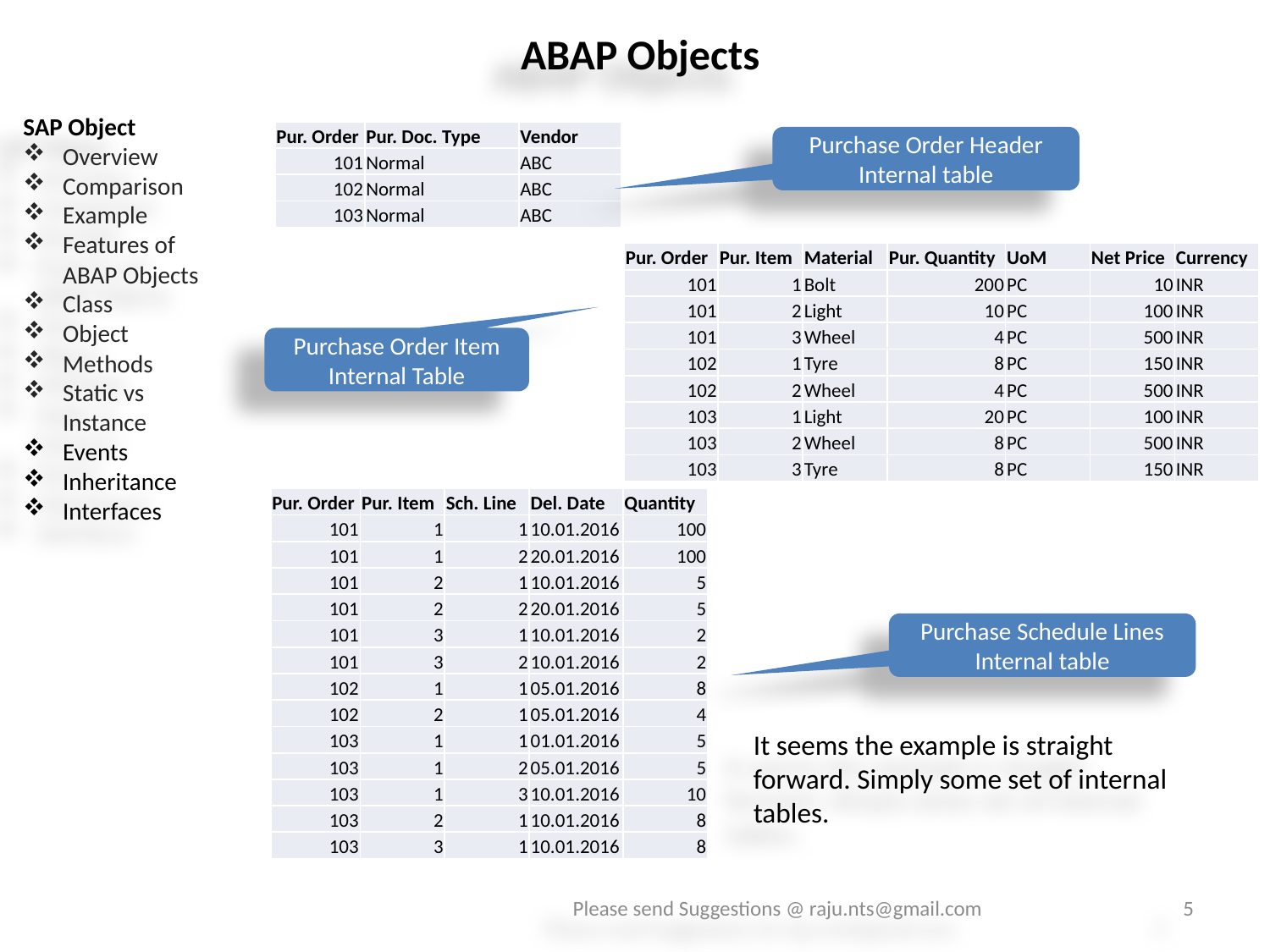

ABAP Objects
SAP Object
Overview
Comparison
Example
Features of ABAP Objects
Class
Object
Methods
Static vs Instance
Events
Inheritance
Interfaces

| Pur. Order | Pur. Doc. Type | Vendor |
| --- | --- | --- |
| 101 | Normal | ABC |
| 102 | Normal | ABC |
| 103 | Normal | ABC |
Purchase Order Header Internal table
| Pur. Order | Pur. Item | Material | Pur. Quantity | UoM | Net Price | Currency |
| --- | --- | --- | --- | --- | --- | --- |
| 101 | 1 | Bolt | 200 | PC | 10 | INR |
| 101 | 2 | Light | 10 | PC | 100 | INR |
| 101 | 3 | Wheel | 4 | PC | 500 | INR |
| 102 | 1 | Tyre | 8 | PC | 150 | INR |
| 102 | 2 | Wheel | 4 | PC | 500 | INR |
| 103 | 1 | Light | 20 | PC | 100 | INR |
| 103 | 2 | Wheel | 8 | PC | 500 | INR |
| 103 | 3 | Tyre | 8 | PC | 150 | INR |
Purchase Order Item Internal Table
| Pur. Order | Pur. Item | Sch. Line | Del. Date | Quantity |
| --- | --- | --- | --- | --- |
| 101 | 1 | 1 | 10.01.2016 | 100 |
| 101 | 1 | 2 | 20.01.2016 | 100 |
| 101 | 2 | 1 | 10.01.2016 | 5 |
| 101 | 2 | 2 | 20.01.2016 | 5 |
| 101 | 3 | 1 | 10.01.2016 | 2 |
| 101 | 3 | 2 | 10.01.2016 | 2 |
| 102 | 1 | 1 | 05.01.2016 | 8 |
| 102 | 2 | 1 | 05.01.2016 | 4 |
| 103 | 1 | 1 | 01.01.2016 | 5 |
| 103 | 1 | 2 | 05.01.2016 | 5 |
| 103 | 1 | 3 | 10.01.2016 | 10 |
| 103 | 2 | 1 | 10.01.2016 | 8 |
| 103 | 3 | 1 | 10.01.2016 | 8 |
Purchase Schedule Lines Internal table
It seems the example is straight forward. Simply some set of internal tables.
Please send Suggestions @ raju.nts@gmail.com
5